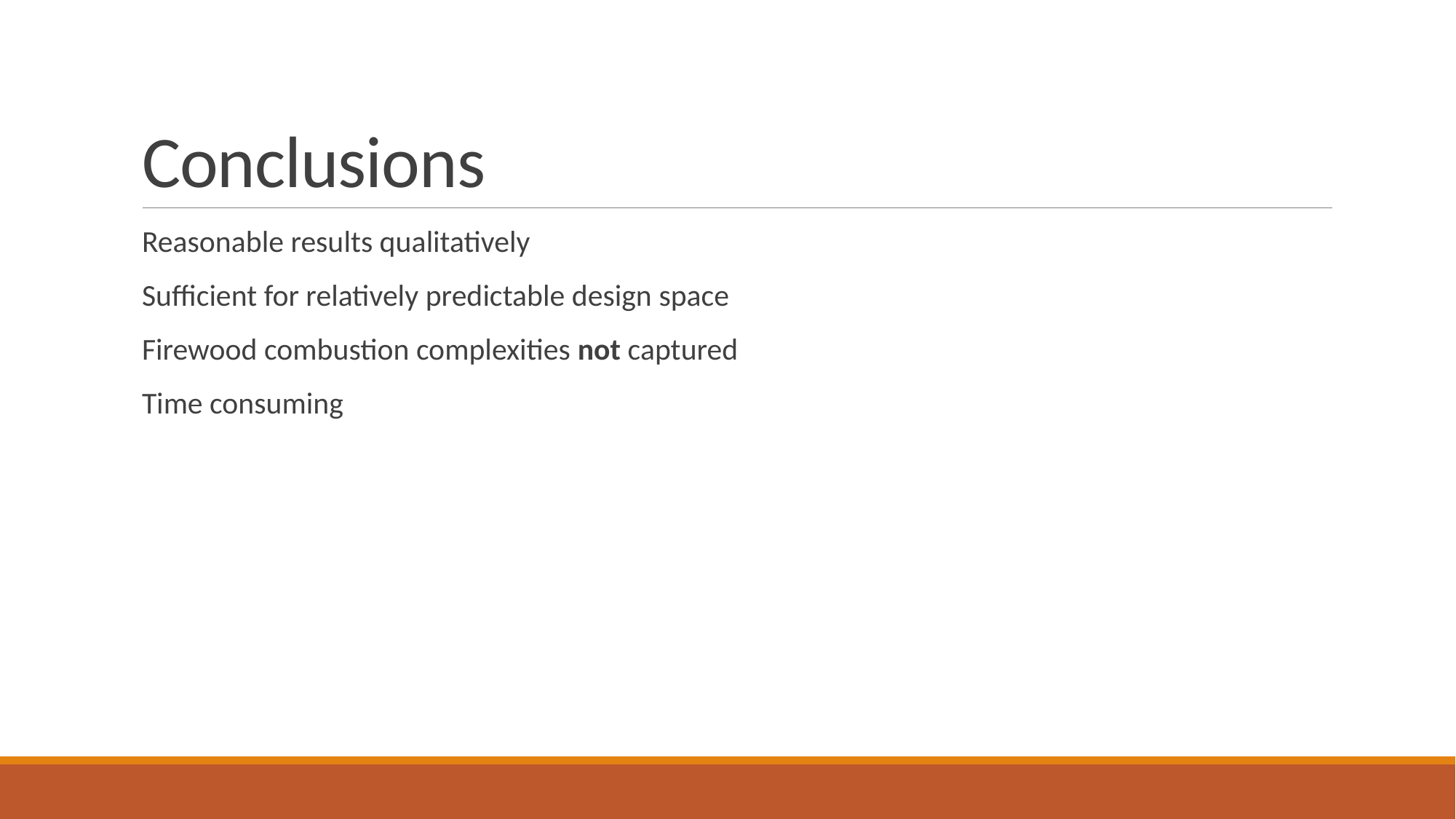

# Conclusions
Reasonable results qualitatively
Sufficient for relatively predictable design space
Firewood combustion complexities not captured
Time consuming